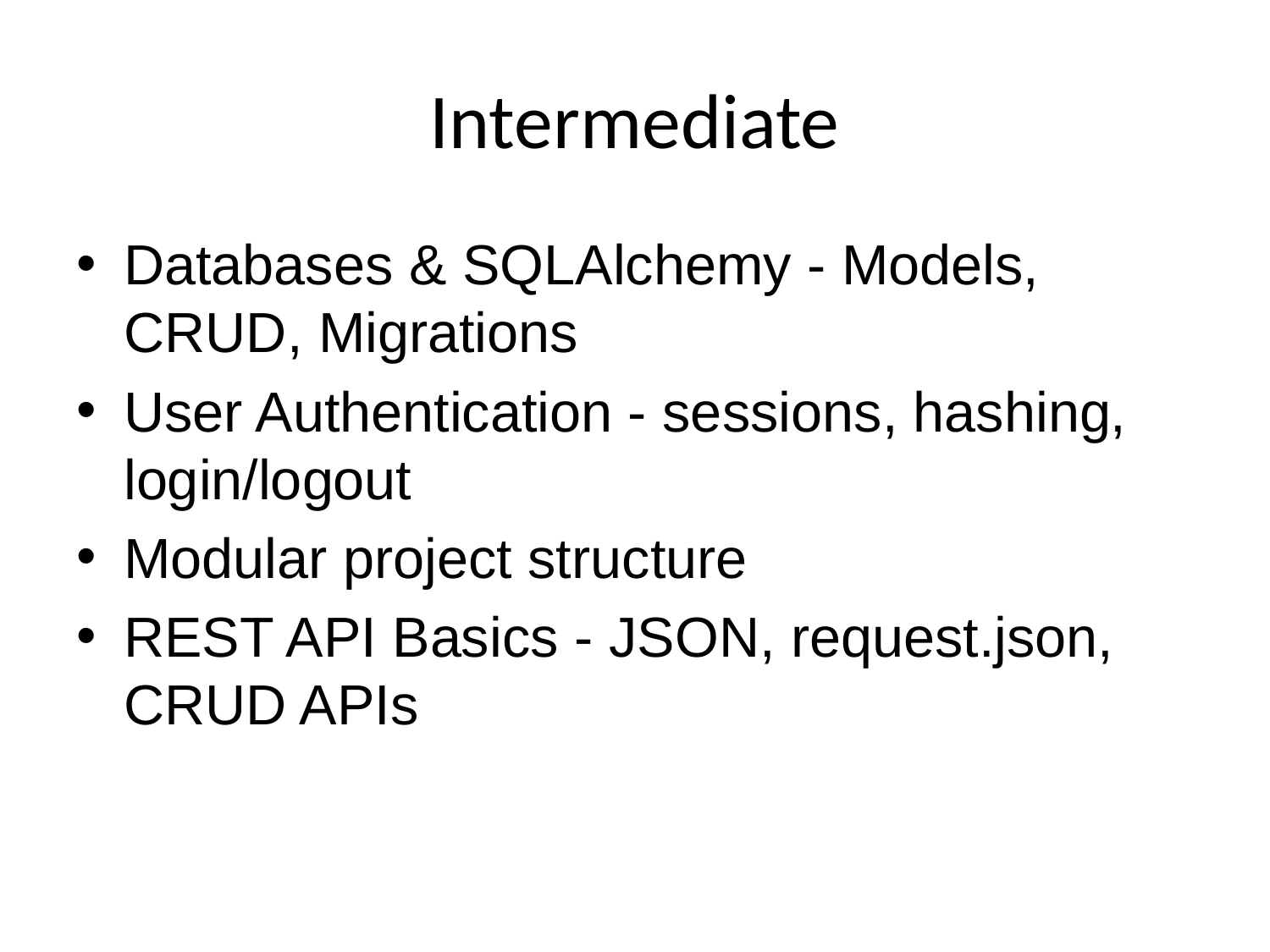

# Intermediate
Databases & SQLAlchemy - Models, CRUD, Migrations
User Authentication - sessions, hashing, login/logout
Modular project structure
REST API Basics - JSON, request.json, CRUD APIs